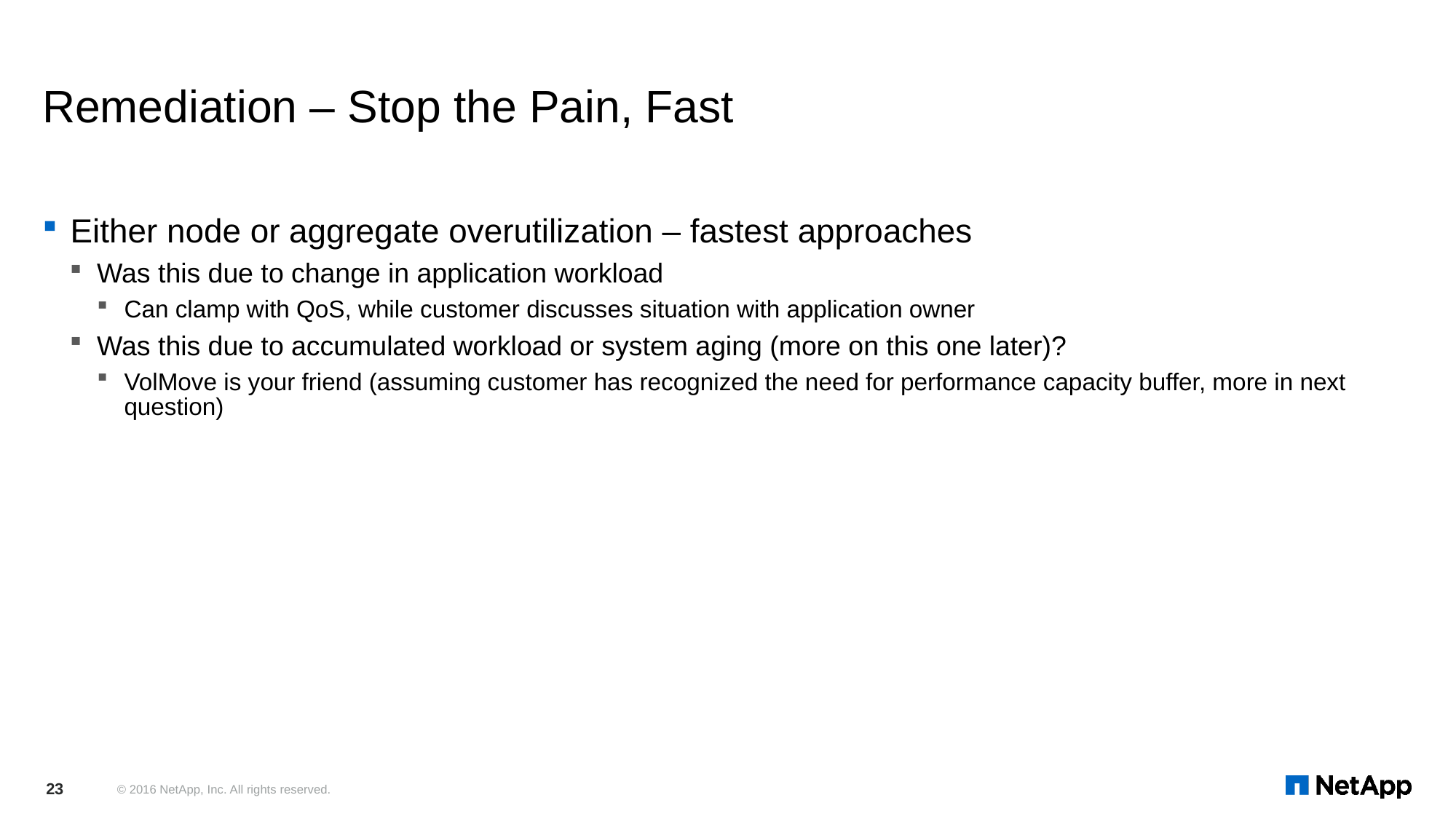

# Remediation – Stop the Pain, Fast
Either node or aggregate overutilization – fastest approaches
Was this due to change in application workload
Can clamp with QoS, while customer discusses situation with application owner
Was this due to accumulated workload or system aging (more on this one later)?
VolMove is your friend (assuming customer has recognized the need for performance capacity buffer, more in next question)
23
© 2016 NetApp, Inc. All rights reserved.